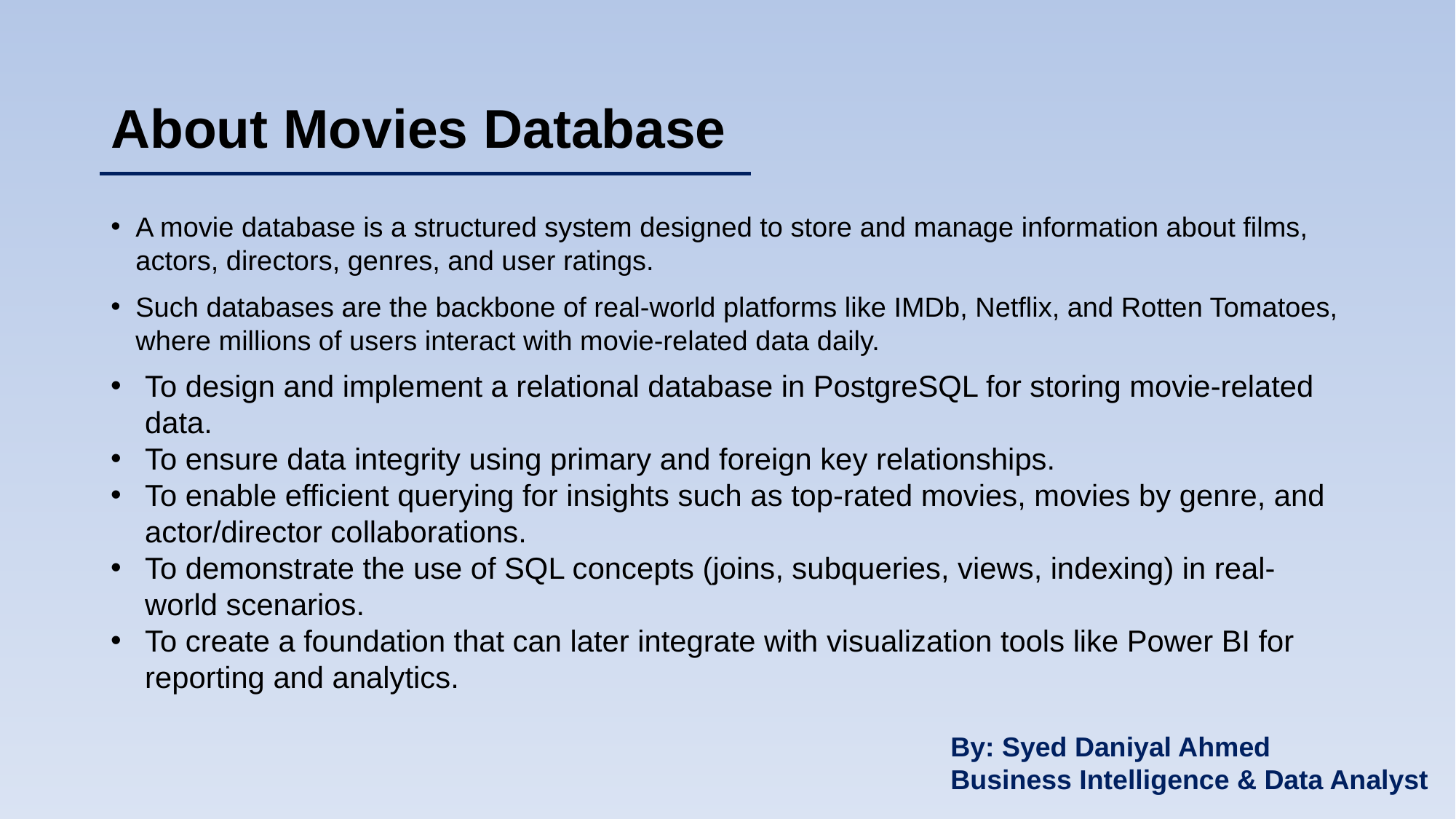

# About Movies Database
A movie database is a structured system designed to store and manage information about films, actors, directors, genres, and user ratings.
Such databases are the backbone of real-world platforms like IMDb, Netflix, and Rotten Tomatoes, where millions of users interact with movie-related data daily.
To design and implement a relational database in PostgreSQL for storing movie-related data.
To ensure data integrity using primary and foreign key relationships.
To enable efficient querying for insights such as top-rated movies, movies by genre, and actor/director collaborations.
To demonstrate the use of SQL concepts (joins, subqueries, views, indexing) in real-world scenarios.
To create a foundation that can later integrate with visualization tools like Power BI for reporting and analytics.
By: Syed Daniyal Ahmed
Business Intelligence & Data Analyst